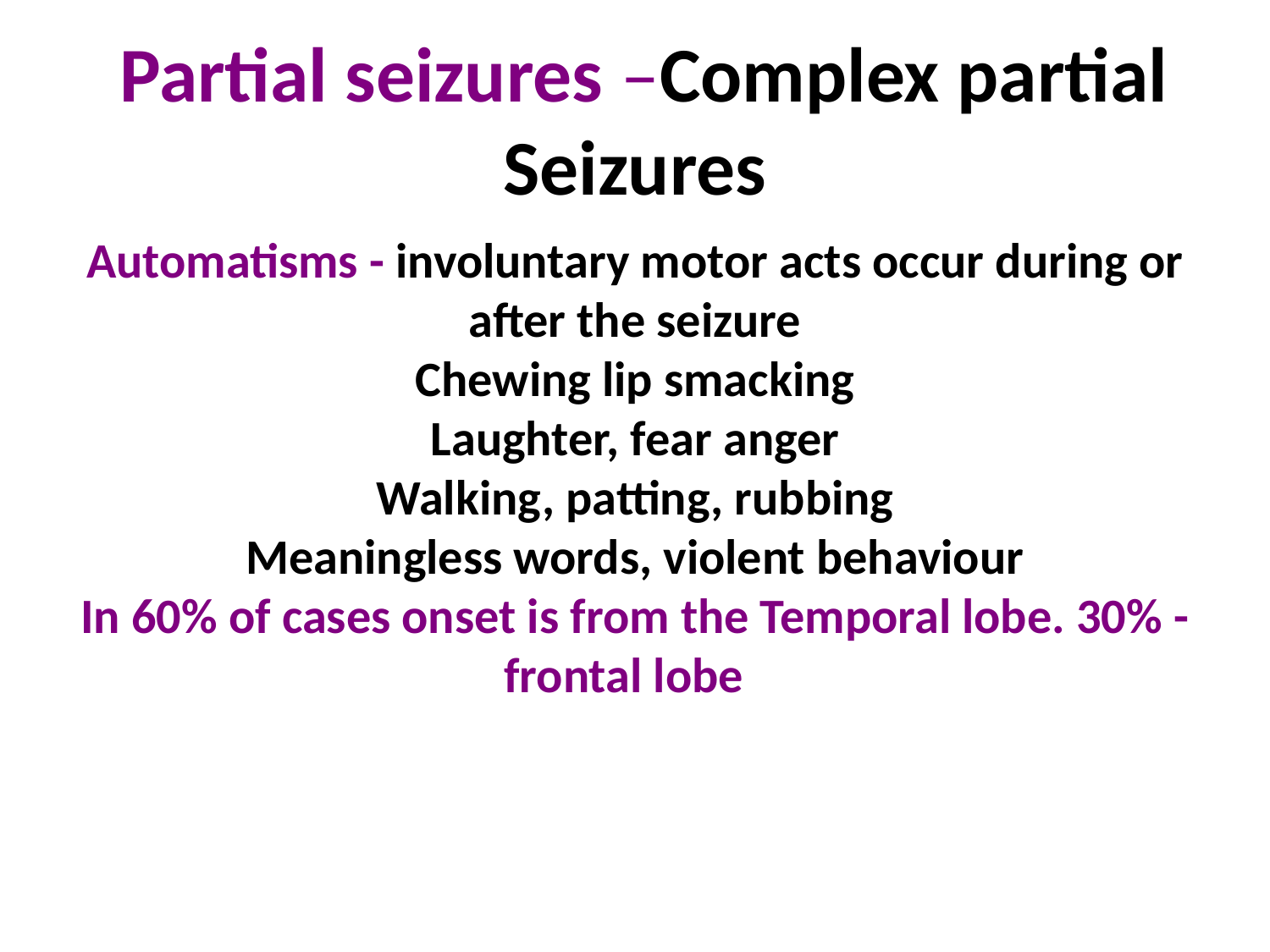

Partial seizures –Complex partial Seizures
Automatisms - involuntary motor acts occur during or after the seizure
Chewing lip smacking
Laughter, fear anger
Walking, patting, rubbing
Meaningless words, violent behaviour
In 60% of cases onset is from the Temporal lobe. 30% - frontal lobe